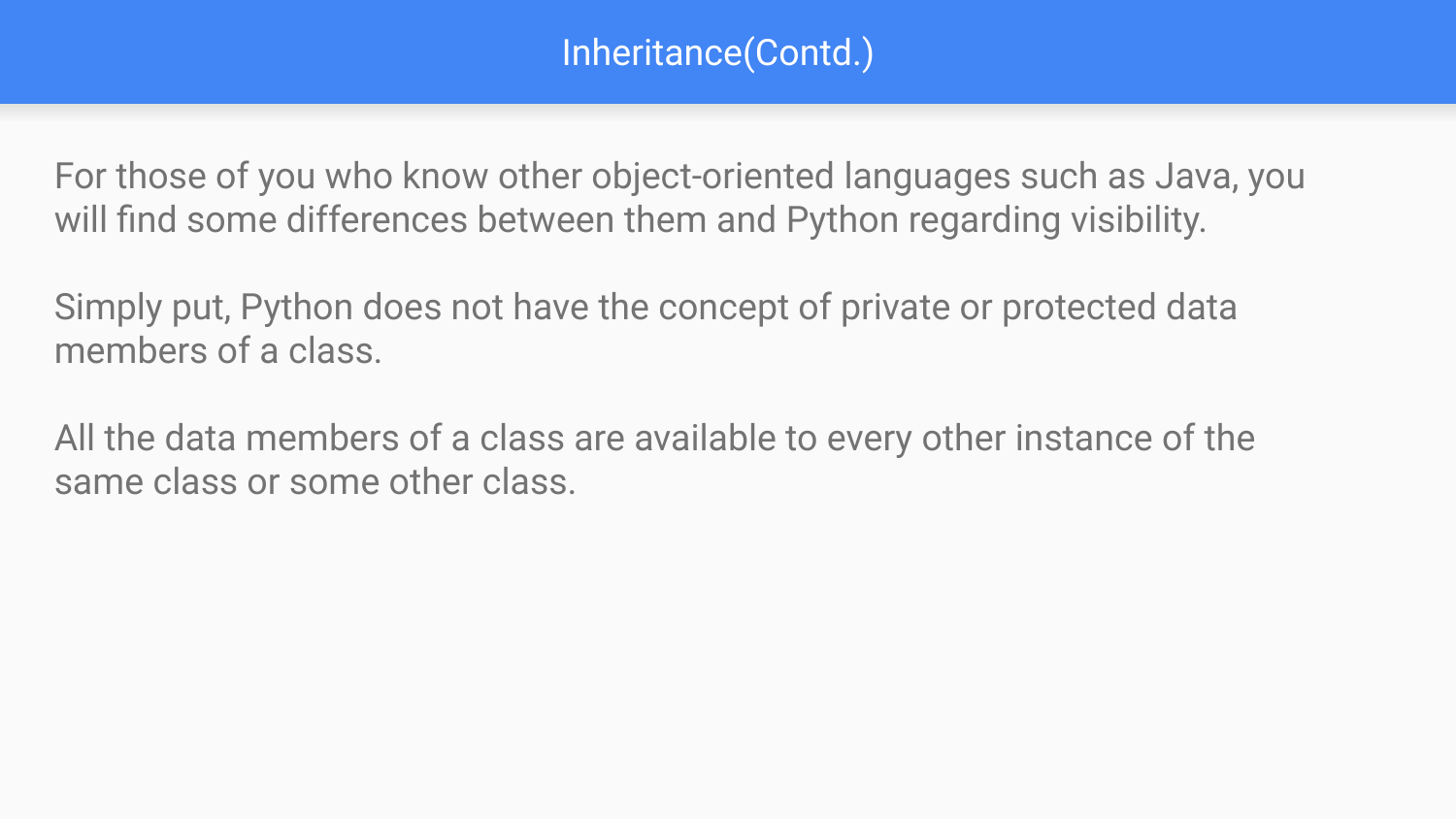

# Inheritance(Contd.)
For those of you who know other object-oriented languages such as Java, you will find some differences between them and Python regarding visibility.

Simply put, Python does not have the concept of private or protected data members of a class.

All the data members of a class are available to every other instance of the same class or some other class.